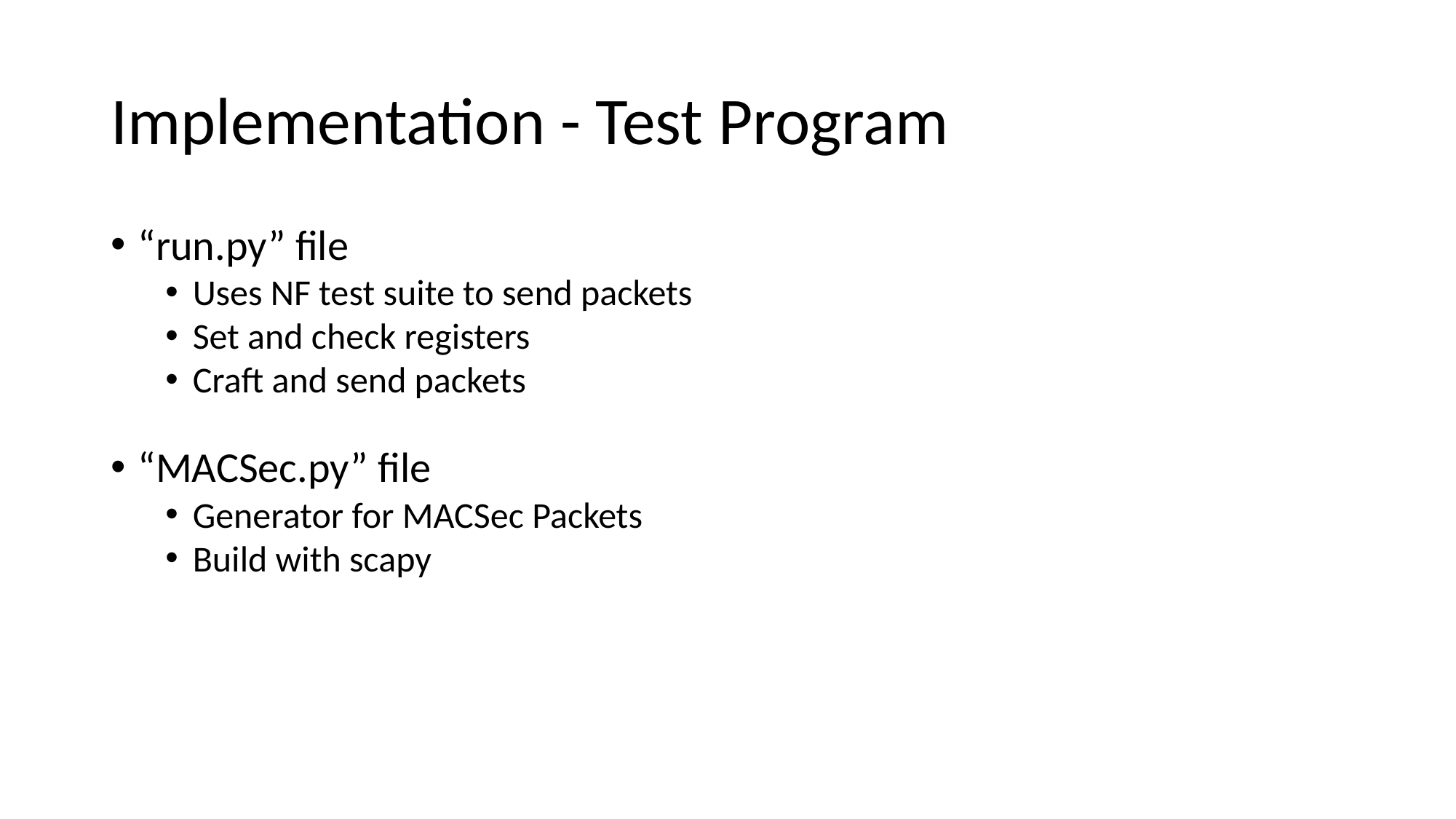

Implementation - Test Program
“run.py” file
Uses NF test suite to send packets
Set and check registers
Craft and send packets

“MACSec.py” file
Generator for MACSec Packets
Build with scapy